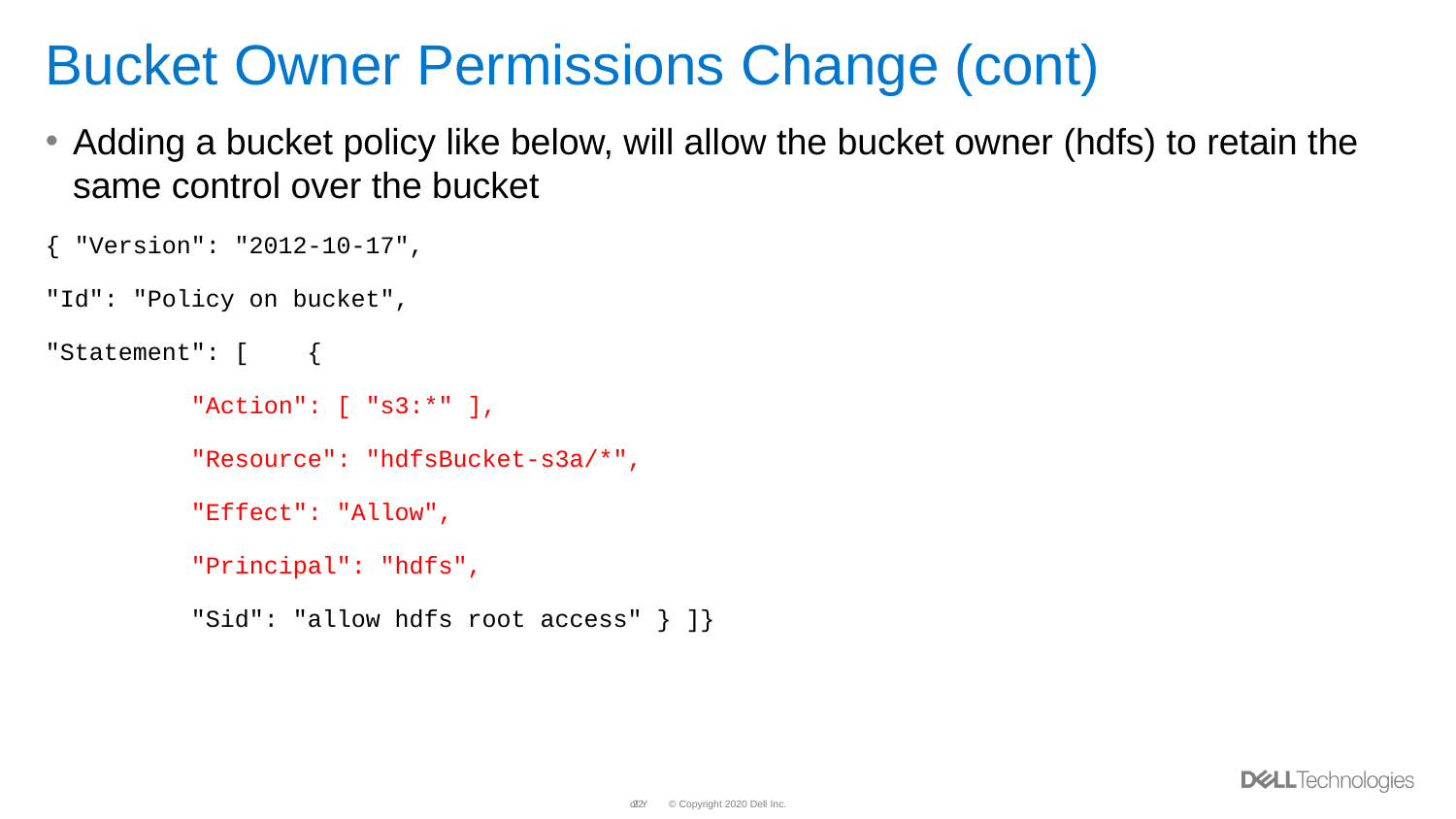

# Bucket Owner Permissions Change (cont)
Adding a bucket policy like below, will allow the bucket owner (hdfs) to retain the same control over the bucket
{ "Version": "2012-10-17",
"Id": "Policy on bucket",
"Statement": [    {
	"Action": [ "s3:*" ],
	"Resource": "hdfsBucket-s3a/*",
	"Effect": "Allow",
	"Principal": "hdfs",
	"Sid": "allow hdfs root access" } ]}